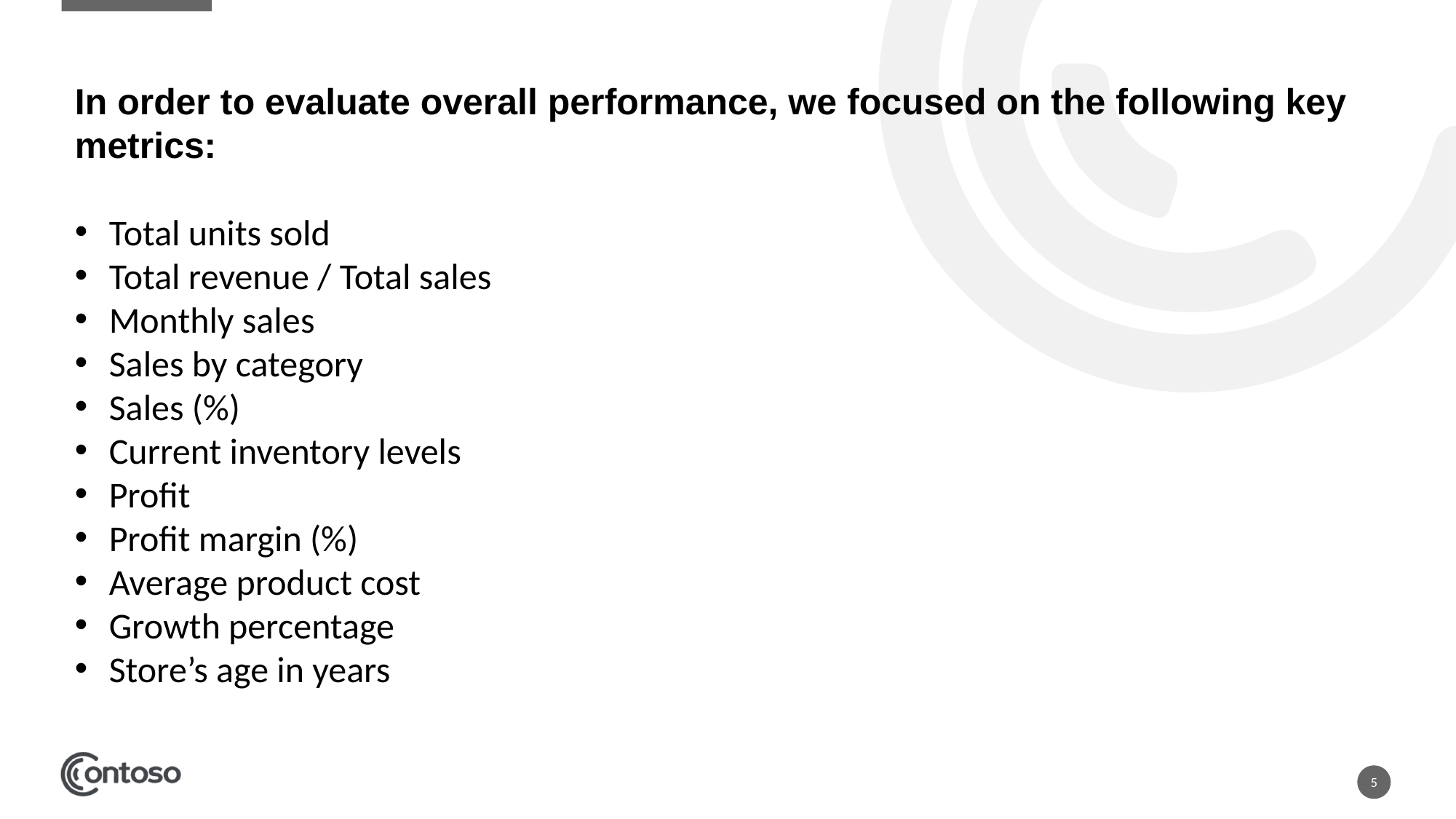

In order to evaluate overall performance, we focused on the following key metrics:

Total units sold
Total revenue / Total sales
Monthly sales
Sales by category
Sales (%)
Current inventory levels
Profit
Profit margin (%)
Average product cost
Growth percentage
Store’s age in years

5